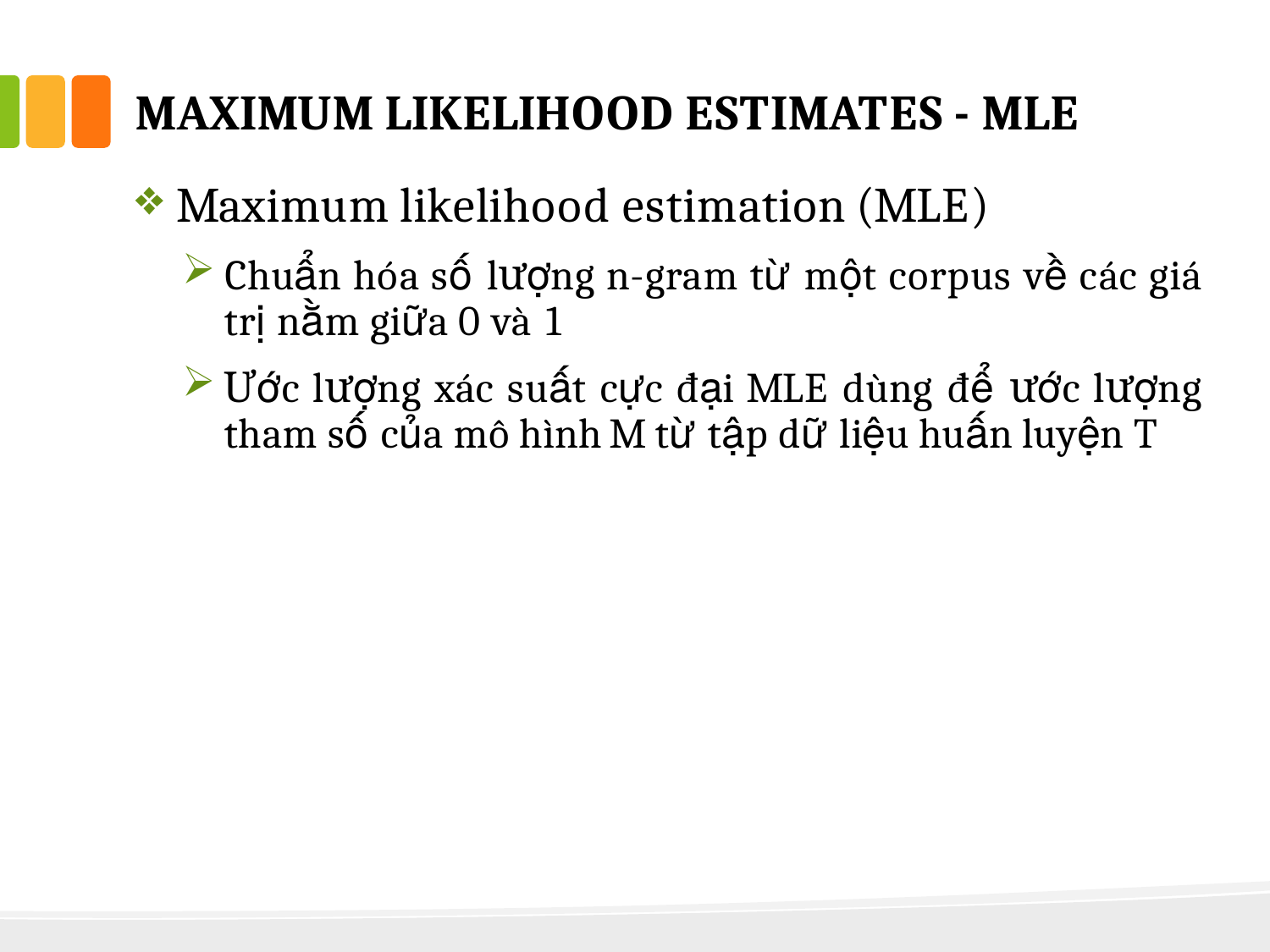

# maximum likelihood estimates - mle
Maximum likelihood estimation (MLE)
Chuẩn hóa số lượng n-gram từ một corpus về các giá trị nằm giữa 0 và 1
Ước lượng xác suất cực đại MLE dùng để ước lượng tham số của mô hình M từ tập dữ liệu huấn luyện T